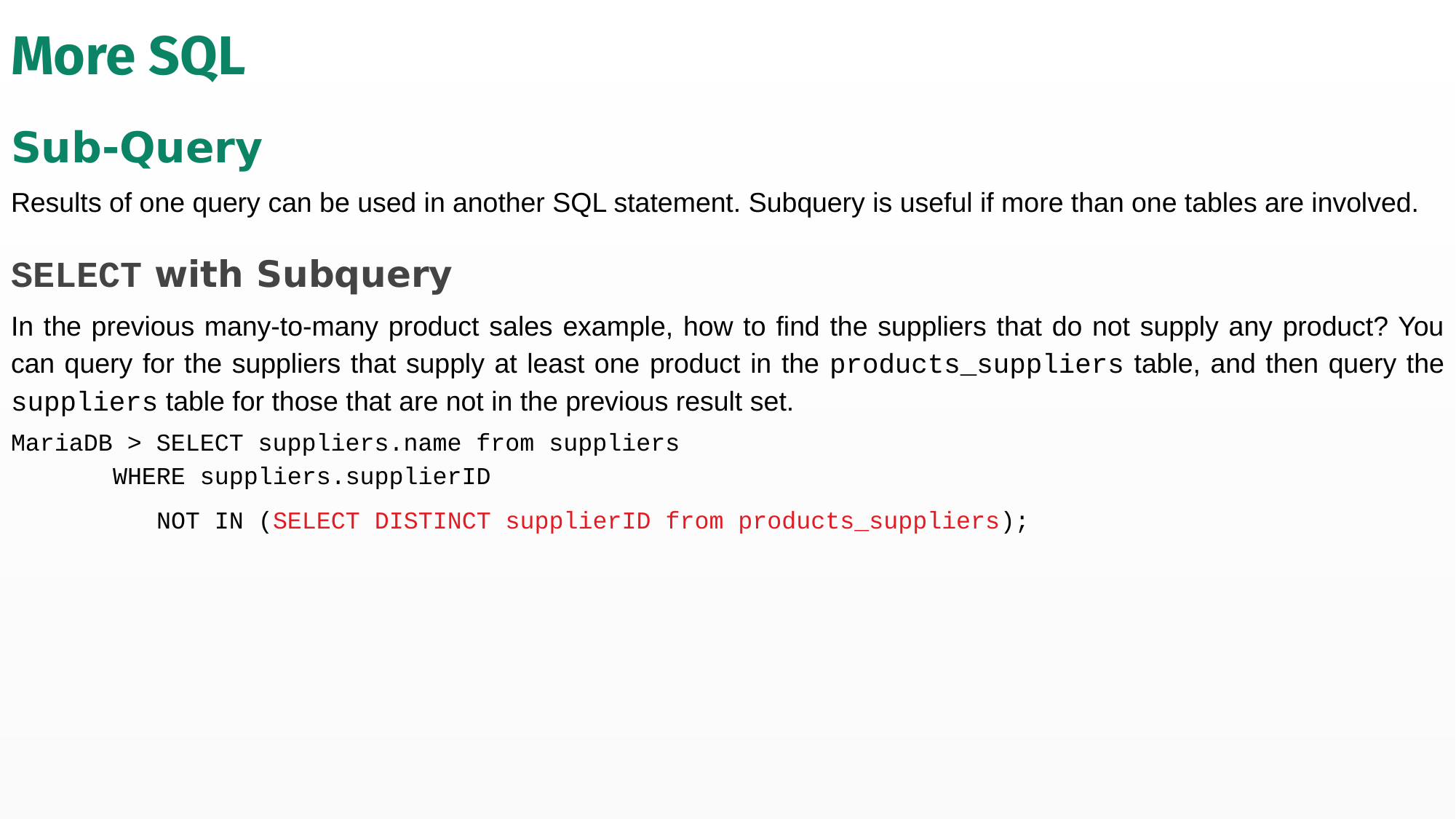

More SQL
Sub-Query
Results of one query can be used in another SQL statement. Subquery is useful if more than one tables are involved.
SELECT with Subquery
In the previous many-to-many product sales example, how to find the suppliers that do not supply any product? You can query for the suppliers that supply at least one product in the products_suppliers table, and then query the suppliers table for those that are not in the previous result set.
MariaDB > SELECT suppliers.name from suppliers
       WHERE suppliers.supplierID
          NOT IN (SELECT DISTINCT supplierID from products_suppliers);